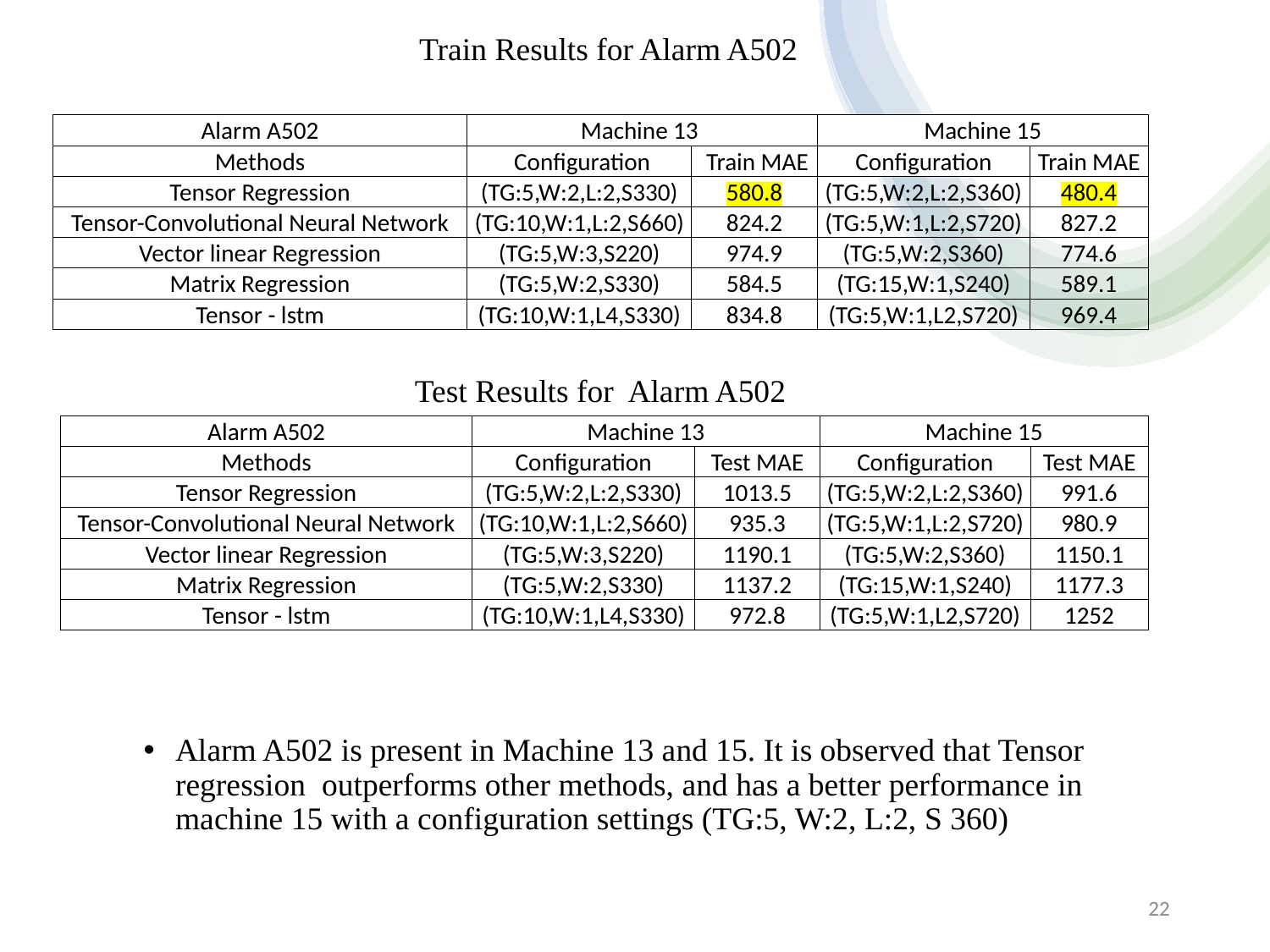

Train Results for Alarm A502
| Alarm A502 | Machine 13 |  | Machine 15 |  |
| --- | --- | --- | --- | --- |
| Methods | Configuration | Train MAE | Configuration | Train MAE |
| Tensor Regression | (TG:5,W:2,L:2,S330) | 580.8 | (TG:5,W:2,L:2,S360) | 480.4 |
| Tensor-Convolutional Neural Network | (TG:10,W:1,L:2,S660) | 824.2 | (TG:5,W:1,L:2,S720) | 827.2 |
| Vector linear Regression | (TG:5,W:3,S220) | 974.9 | (TG:5,W:2,S360) | 774.6 |
| Matrix Regression | (TG:5,W:2,S330) | 584.5 | (TG:15,W:1,S240) | 589.1 |
| Tensor - lstm | (TG:10,W:1,L4,S330) | 834.8 | (TG:5,W:1,L2,S720) | 969.4 |
Test Results for  Alarm A502
| Alarm A502 | Machine 13 |  | Machine 15 |  |
| --- | --- | --- | --- | --- |
| Methods | Configuration | Test MAE | Configuration | Test MAE |
| Tensor Regression | (TG:5,W:2,L:2,S330) | 1013.5 | (TG:5,W:2,L:2,S360) | 991.6 |
| Tensor-Convolutional Neural Network | (TG:10,W:1,L:2,S660) | 935.3 | (TG:5,W:1,L:2,S720) | 980.9 |
| Vector linear Regression | (TG:5,W:3,S220) | 1190.1 | (TG:5,W:2,S360) | 1150.1 |
| Matrix Regression | (TG:5,W:2,S330) | 1137.2 | (TG:15,W:1,S240) | 1177.3 |
| Tensor - lstm | (TG:10,W:1,L4,S330) | 972.8 | (TG:5,W:1,L2,S720) | 1252 |
Alarm A502 is present in Machine 13 and 15. It is observed that Tensor regression  outperforms other methods, and has a better performance in machine 15 with a configuration settings (TG:5, W:2, L:2, S 360)
22